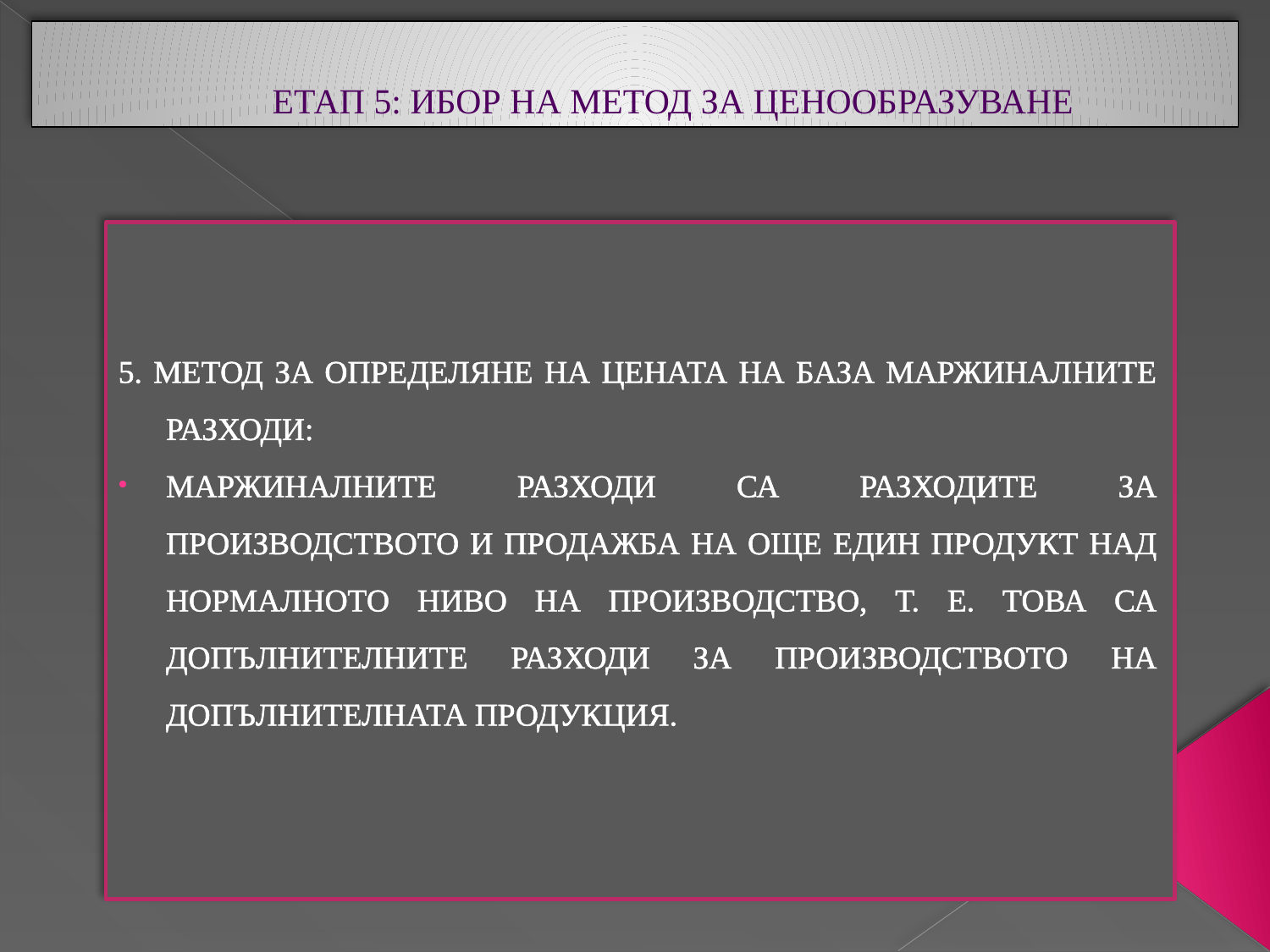

# ЕТАП 5: ИБОР НА МЕТОД ЗА ЦЕНООБРАЗУВАНЕ
5. МЕТОД ЗА ОПРЕДЕЛЯНЕ НА ЦЕНАТА НА БАЗА МАРЖИНАЛНИТЕ РАЗХОДИ:
МАРЖИНАЛНИТЕ РАЗХОДИ СА РАЗХОДИТЕ ЗА ПРОИЗВОДСТВОТО И ПРОДАЖБА НА ОЩЕ ЕДИН ПРОДУКТ НАД НОРМАЛНОТО НИВО НА ПРОИЗВОДСТВО, Т. Е. ТОВА СА ДОПЪЛНИТЕЛНИТЕ РАЗХОДИ ЗА ПРОИЗВОДСТВОТО НА ДОПЪЛНИТЕЛНАТА ПРОДУКЦИЯ.